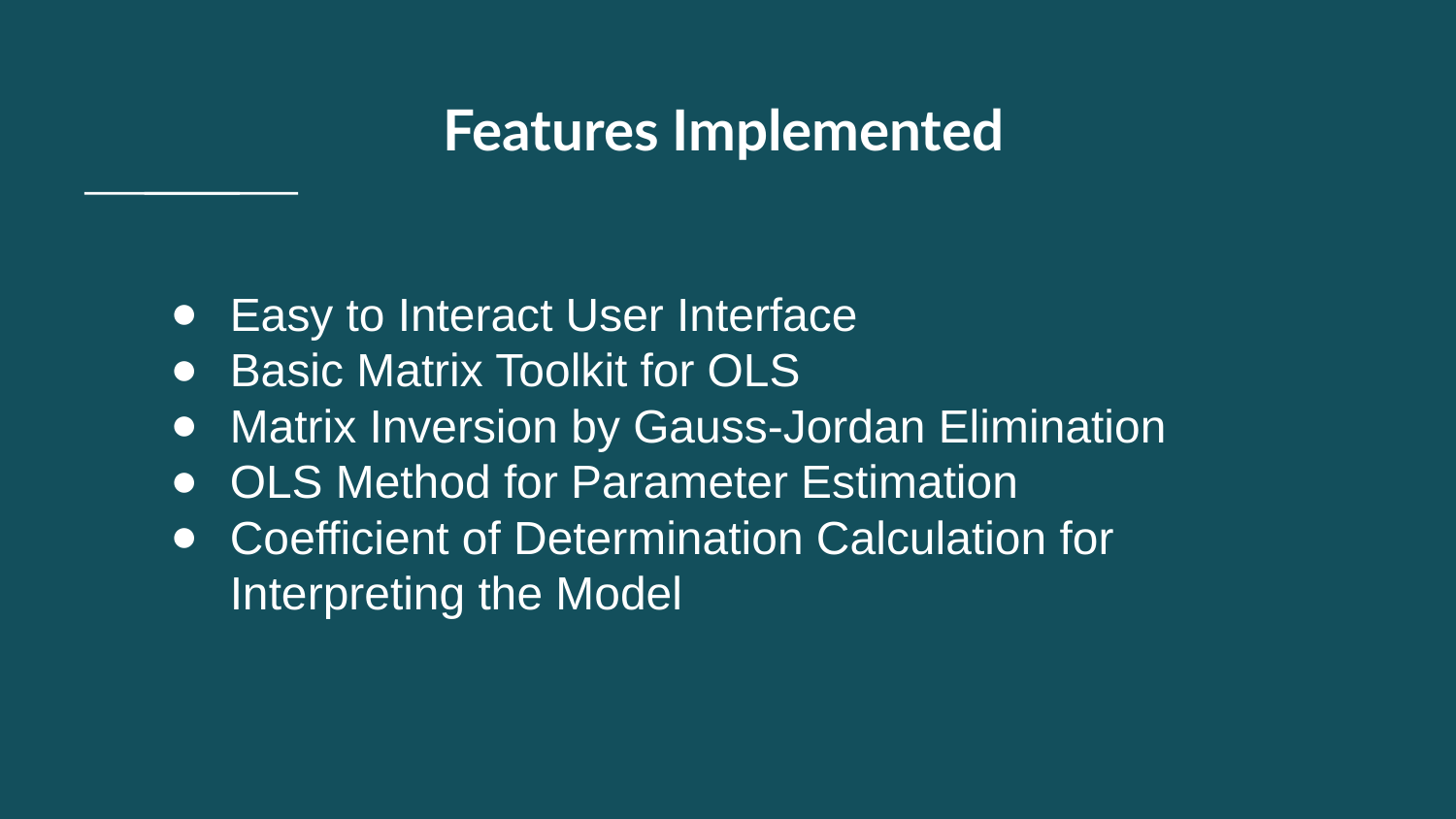

Features Implemented
Easy to Interact User Interface
Basic Matrix Toolkit for OLS
Matrix Inversion by Gauss-Jordan Elimination
OLS Method for Parameter Estimation
Coefficient of Determination Calculation for Interpreting the Model